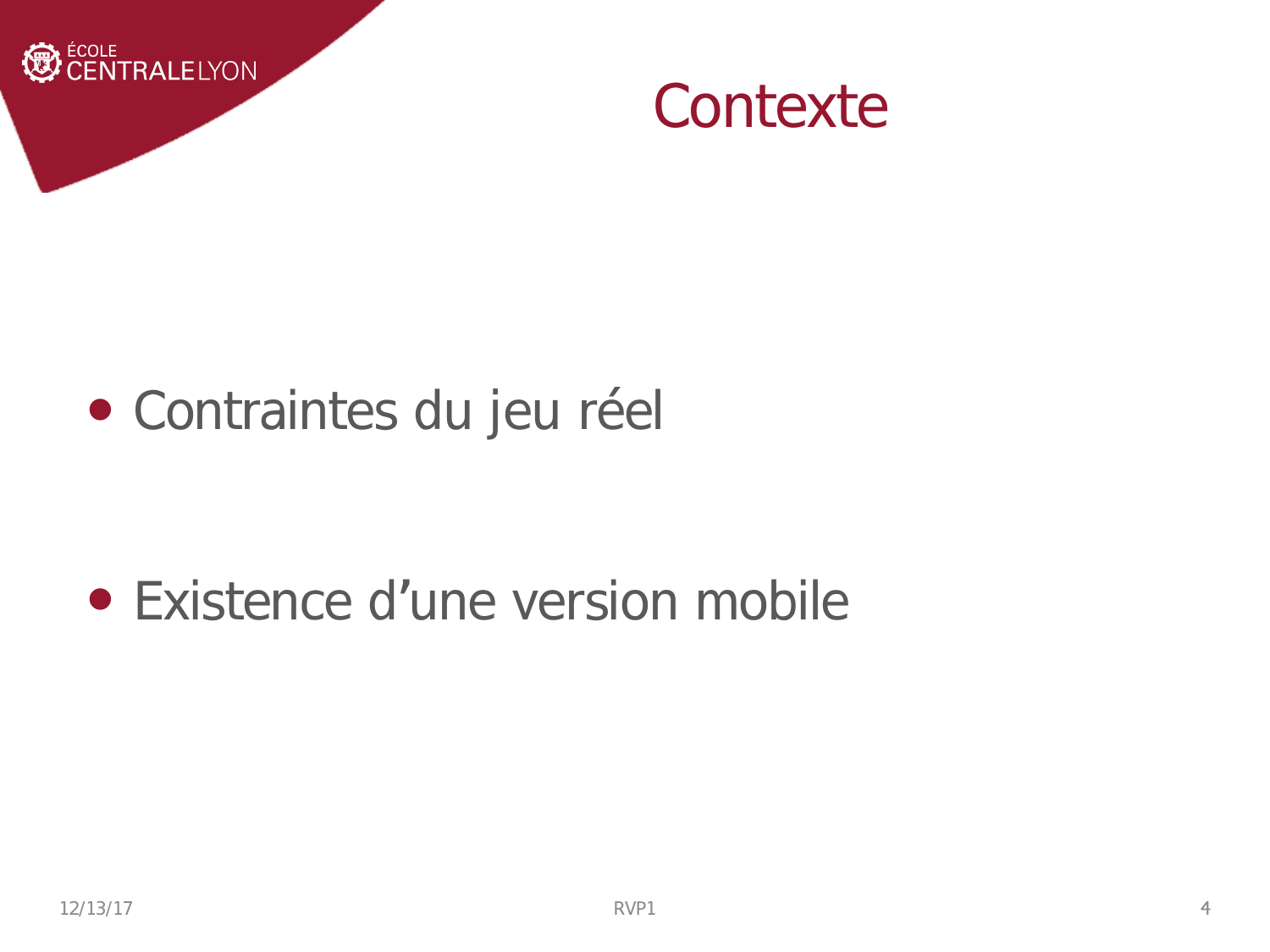

Contexte
Contraintes du jeu réel

Existence d’une version mobile
12/13/17
RVP1
4